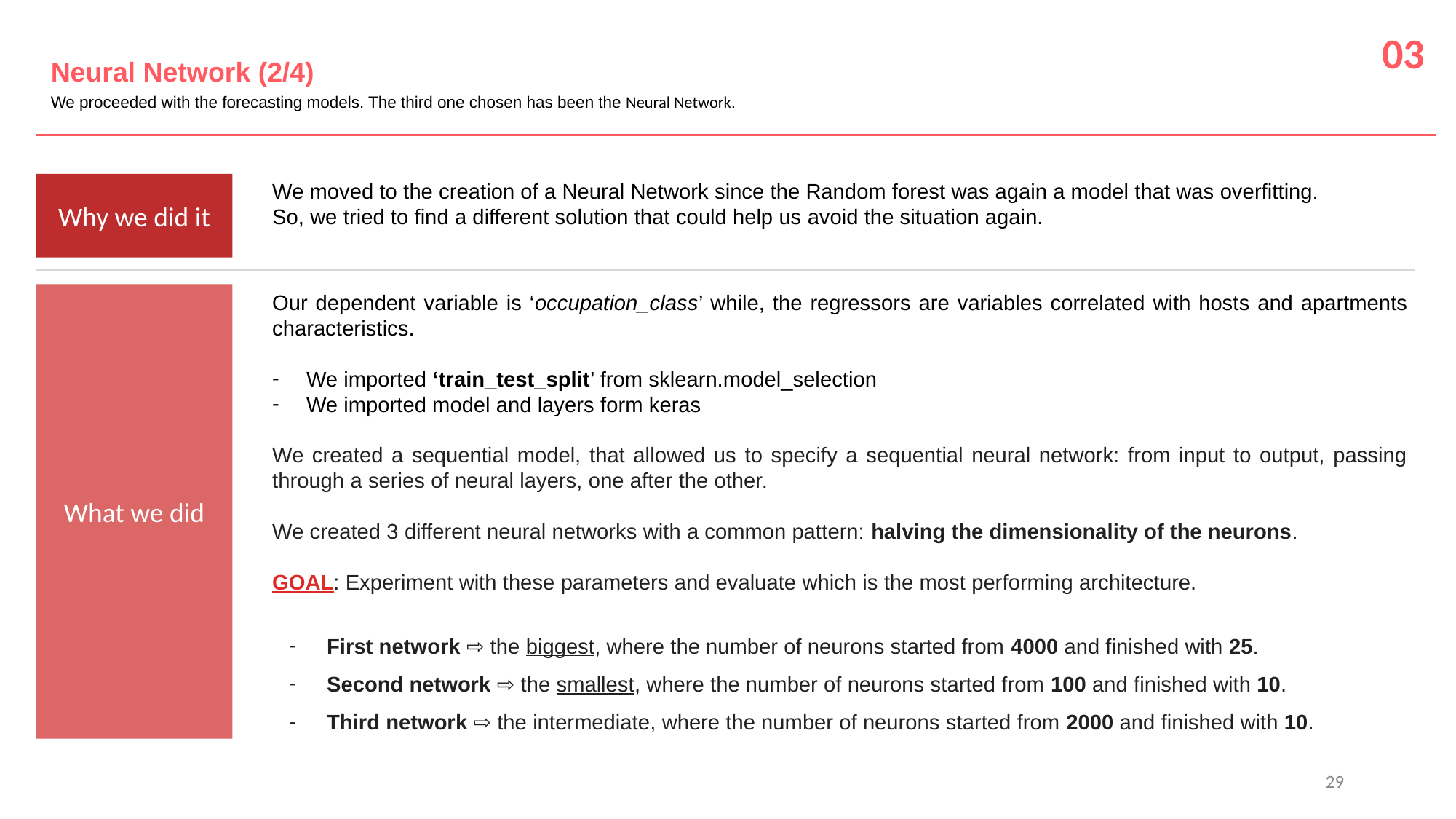

03
Neural Network (2/4)
We proceeded with the forecasting models. The third one chosen has been the Neural Network.
We moved to the creation of a Neural Network since the Random forest was again a model that was overfitting.
So, we tried to find a different solution that could help us avoid the situation again.
Why we did it
Our dependent variable is ‘occupation_class’ while, the regressors are variables correlated with hosts and apartments characteristics.

We imported ‘train_test_split’ from sklearn.model_selection
We imported model and layers form keras

We created a sequential model, that allowed us to specify a sequential neural network: from input to output, passing through a series of neural layers, one after the other.

We created 3 different neural networks with a common pattern: halving the dimensionality of the neurons.

GOAL: Experiment with these parameters and evaluate which is the most performing architecture.

First network ⇨ the biggest, where the number of neurons started from 4000 and finished with 25.
Second network ⇨ the smallest, where the number of neurons started from 100 and finished with 10.
Third network ⇨ the intermediate, where the number of neurons started from 2000 and finished with 10.
What we did
29